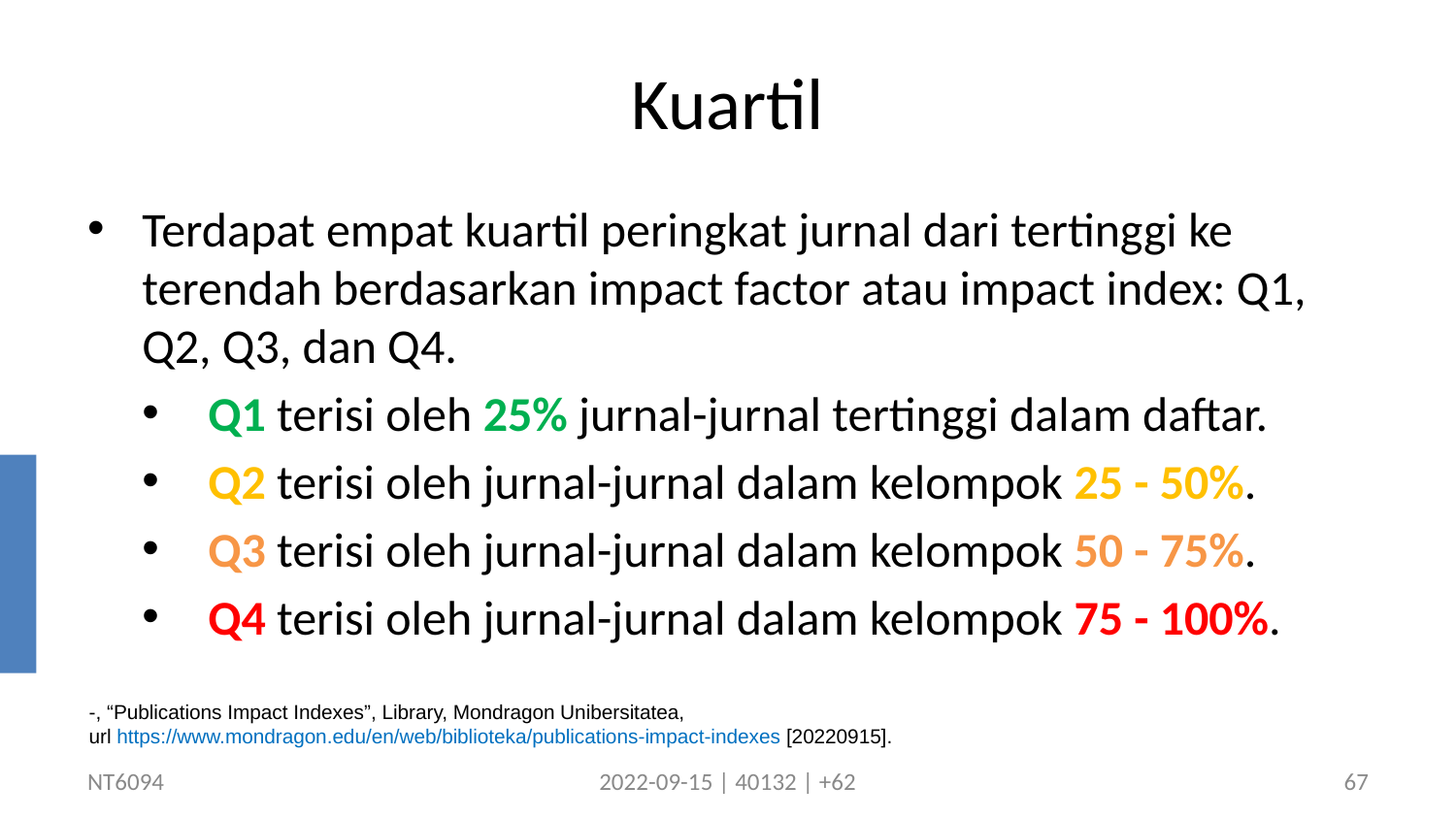

# Kuartil
Terdapat empat kuartil peringkat jurnal dari tertinggi ke terendah berdasarkan impact factor atau impact index: Q1, Q2, Q3, dan Q4.
 Q1 terisi oleh 25% jurnal-jurnal tertinggi dalam daftar.
 Q2 terisi oleh jurnal-jurnal dalam kelompok 25 - 50%.
 Q3 terisi oleh jurnal-jurnal dalam kelompok 50 - 75%.
 Q4 terisi oleh jurnal-jurnal dalam kelompok 75 - 100%.

-, “Publications Impact Indexes”, Library, Mondragon Unibersitatea,
url https://www.mondragon.edu/en/web/biblioteka/publications-impact-indexes [20220915].
NT6094
2022-09-15 | 40132 | +62
67